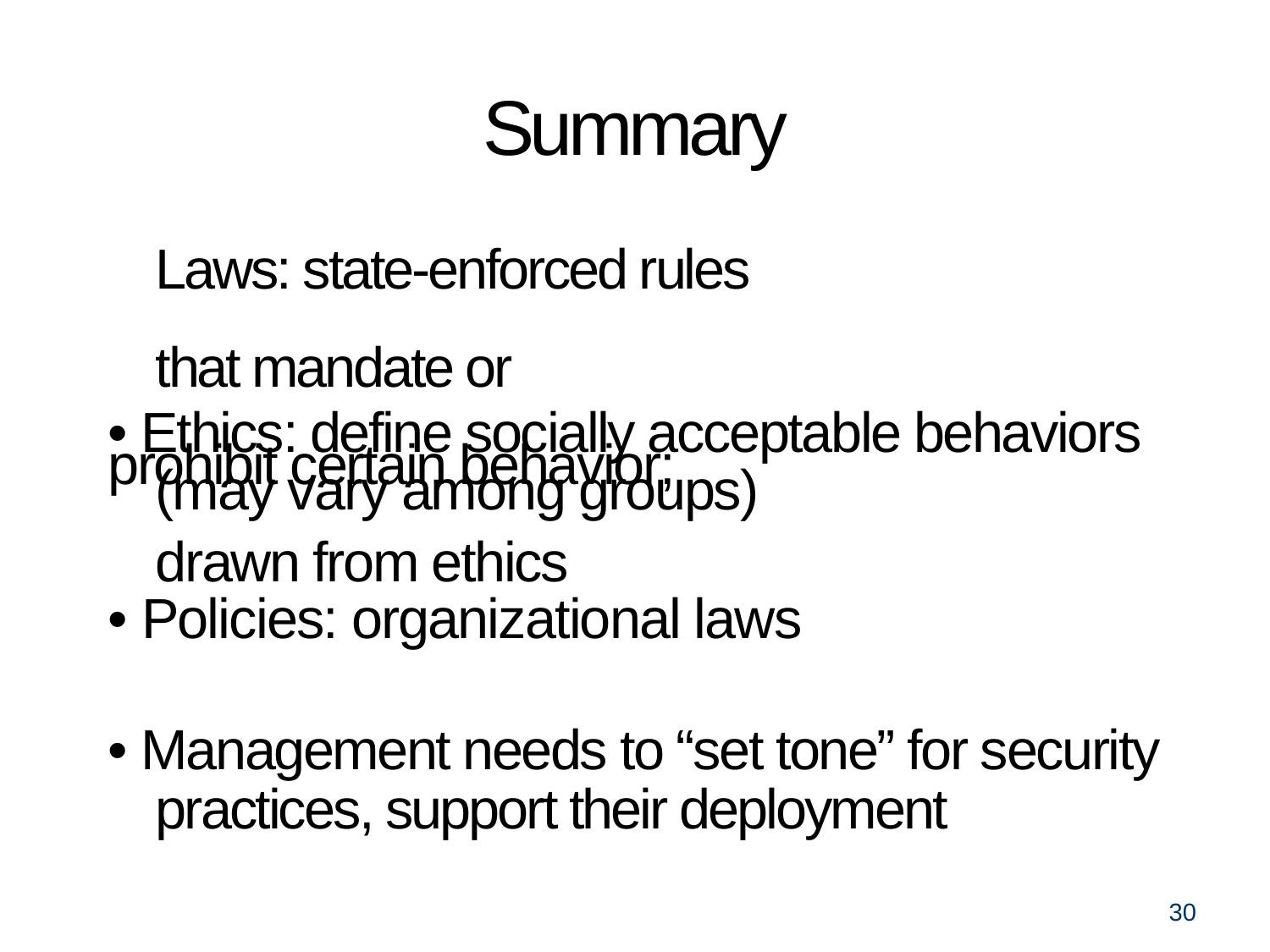

Summary
	Laws: state-enforced rules that mandate or
prohibit certain behavior; drawn from ethics
• Ethics: define socially acceptable behaviors
(may vary among groups)
• Policies: organizational laws
• Management needs to “set tone” for security
practices, support their deployment
30